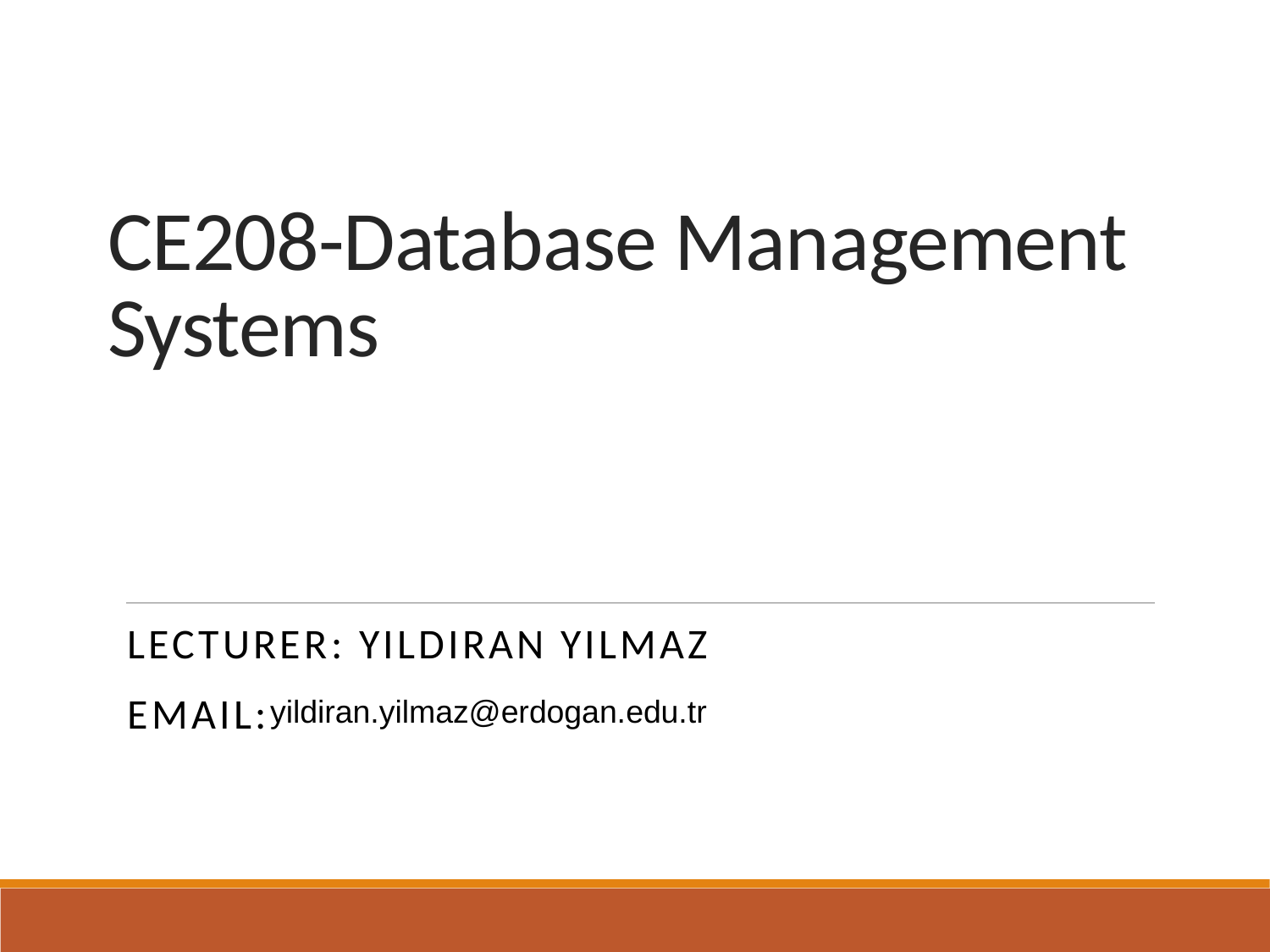

# CE208-Database Management Systems
Lecturer: yıldıran yılmaz
email:
yildiran.yilmaz@erdogan.edu.tr